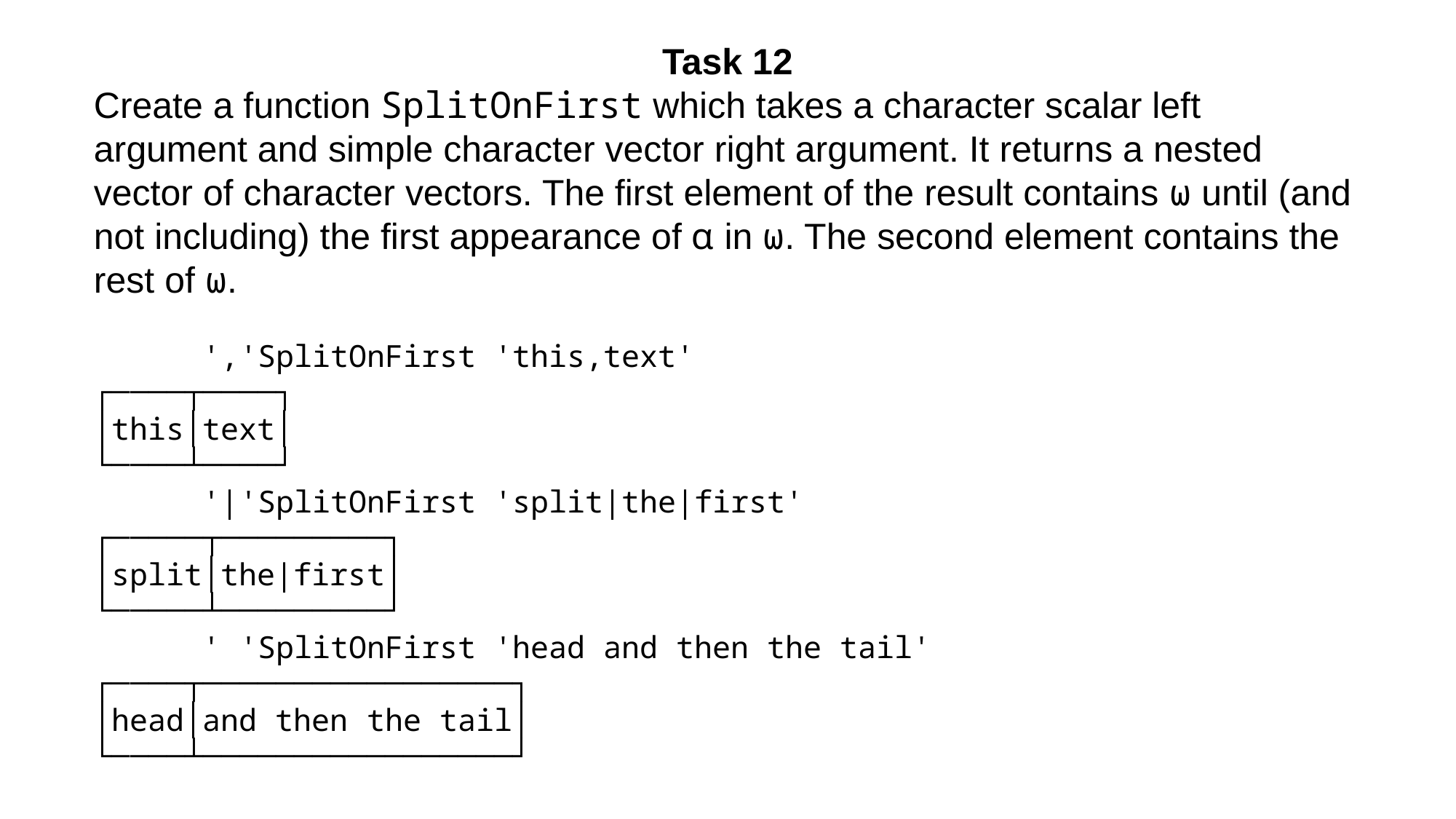

Task 12
Create a function SplitOnFirst which takes a character scalar left argument and simple character vector right argument. It returns a nested vector of character vectors. The first element of the result contains ⍵ until (and not including) the first appearance of ⍺ in ⍵. The second element contains the rest of ⍵.

      ','SplitOnFirst 'this,text'
┌────┬────┐
│this│text│
└────┴────┘
      '|'SplitOnFirst 'split|the|first'
┌─────┬─────────┐
│split│the|first│
└─────┴─────────┘
      ' 'SplitOnFirst 'head and then the tail'
┌────┬─────────────────┐
│head│and then the tail│
└────┴─────────────────┘